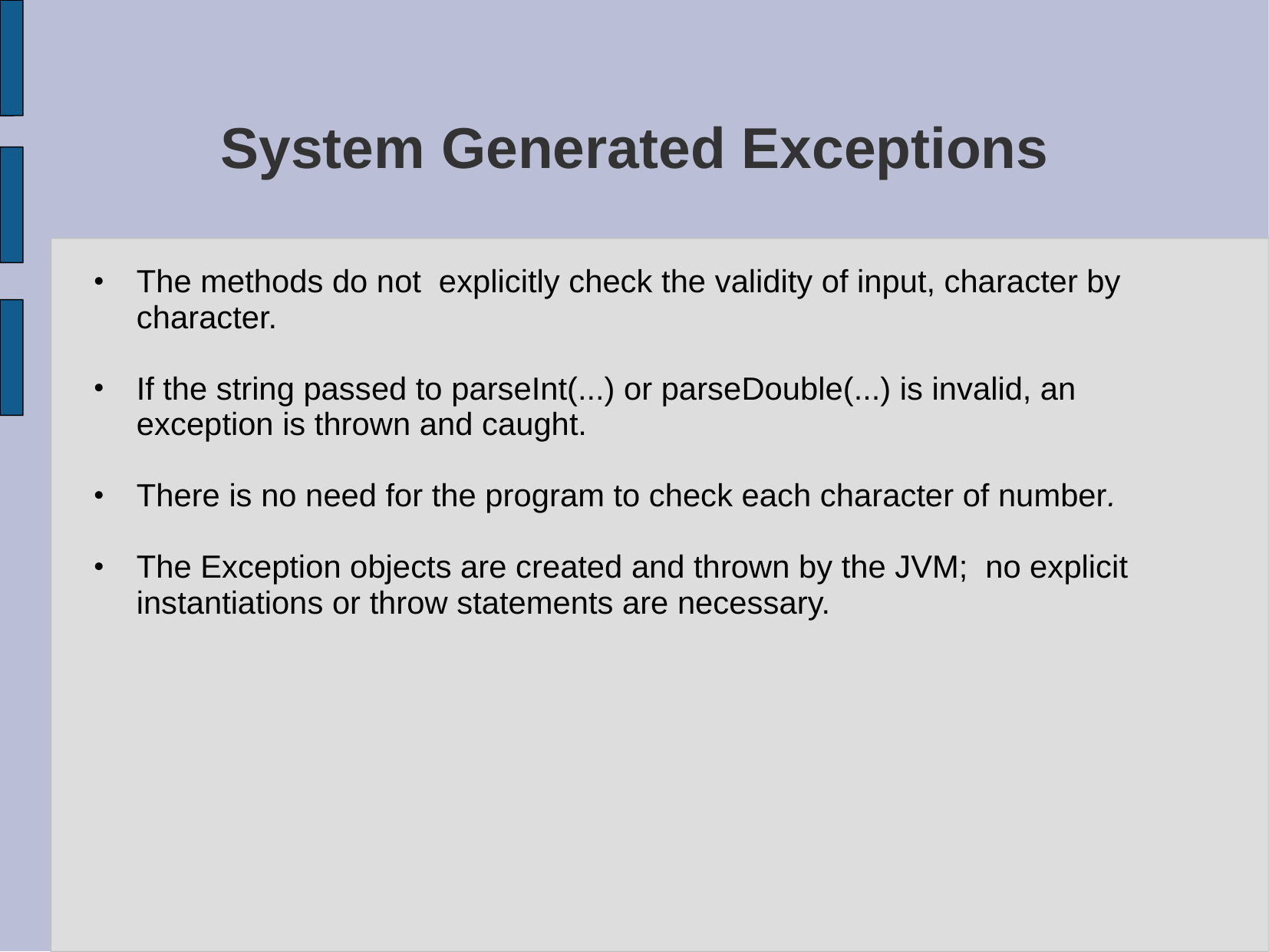

# System Generated Exceptions
The methods do not  explicitly check the validity of input, character by character.

If the string passed to parseInt(...) or parseDouble(...) is invalid, an exception is thrown and caught.

There is no need for the program to check each character of number.

The Exception objects are created and thrown by the JVM;  no explicit instantiations or throw statements are necessary.